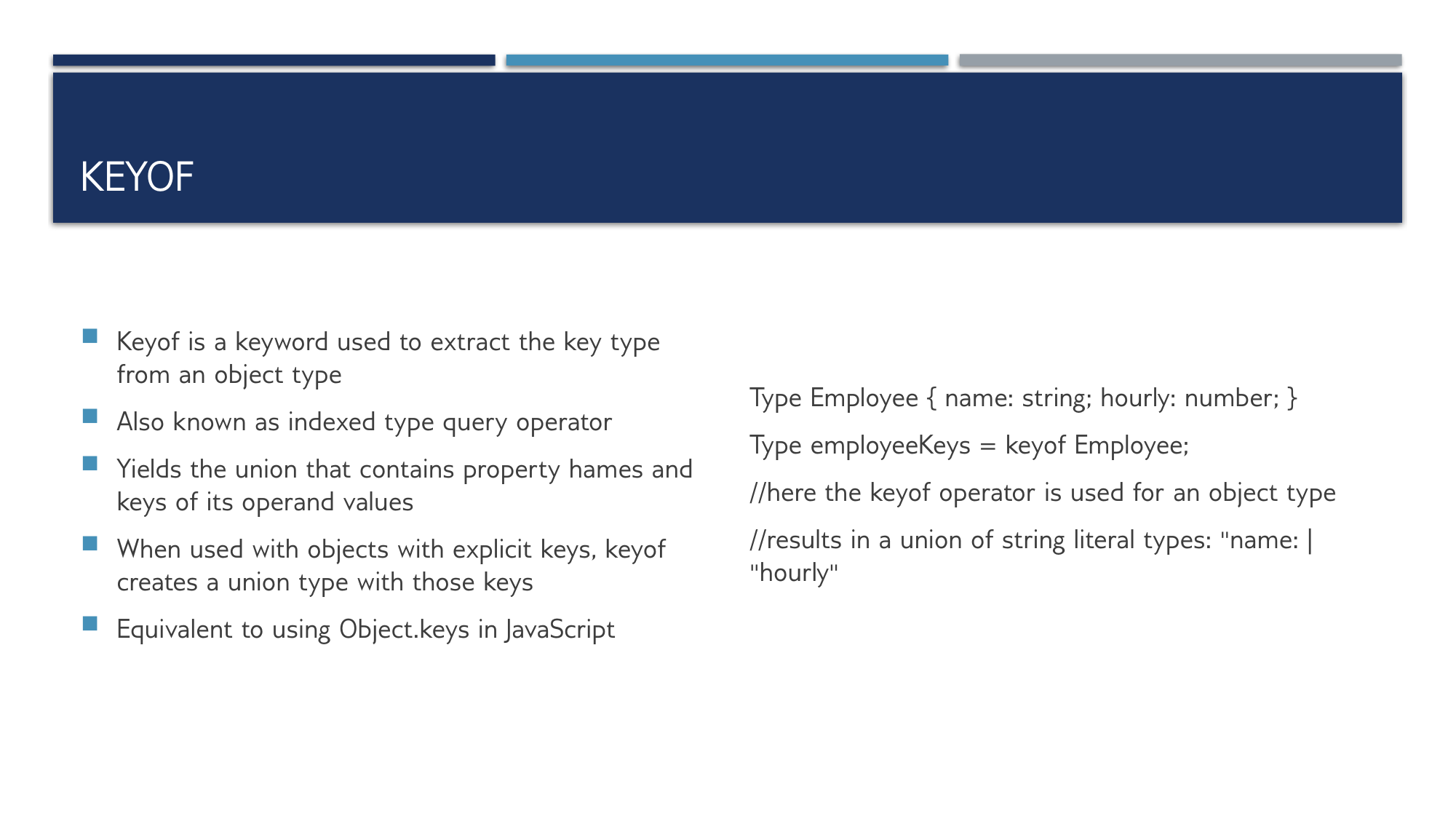

# KeyOF
Keyof is a keyword used to extract the key type from an object type
Also known as indexed type query operator
Yields the union that contains property hames and keys of its operand values
When used with objects with explicit keys, keyof creates a union type with those keys
Equivalent to using Object.keys in JavaScript
Type Employee { name: string; hourly: number; }
Type employeeKeys = keyof Employee;
//here the keyof operator is used for an object type
//results in a union of string literal types: "name: | "hourly"